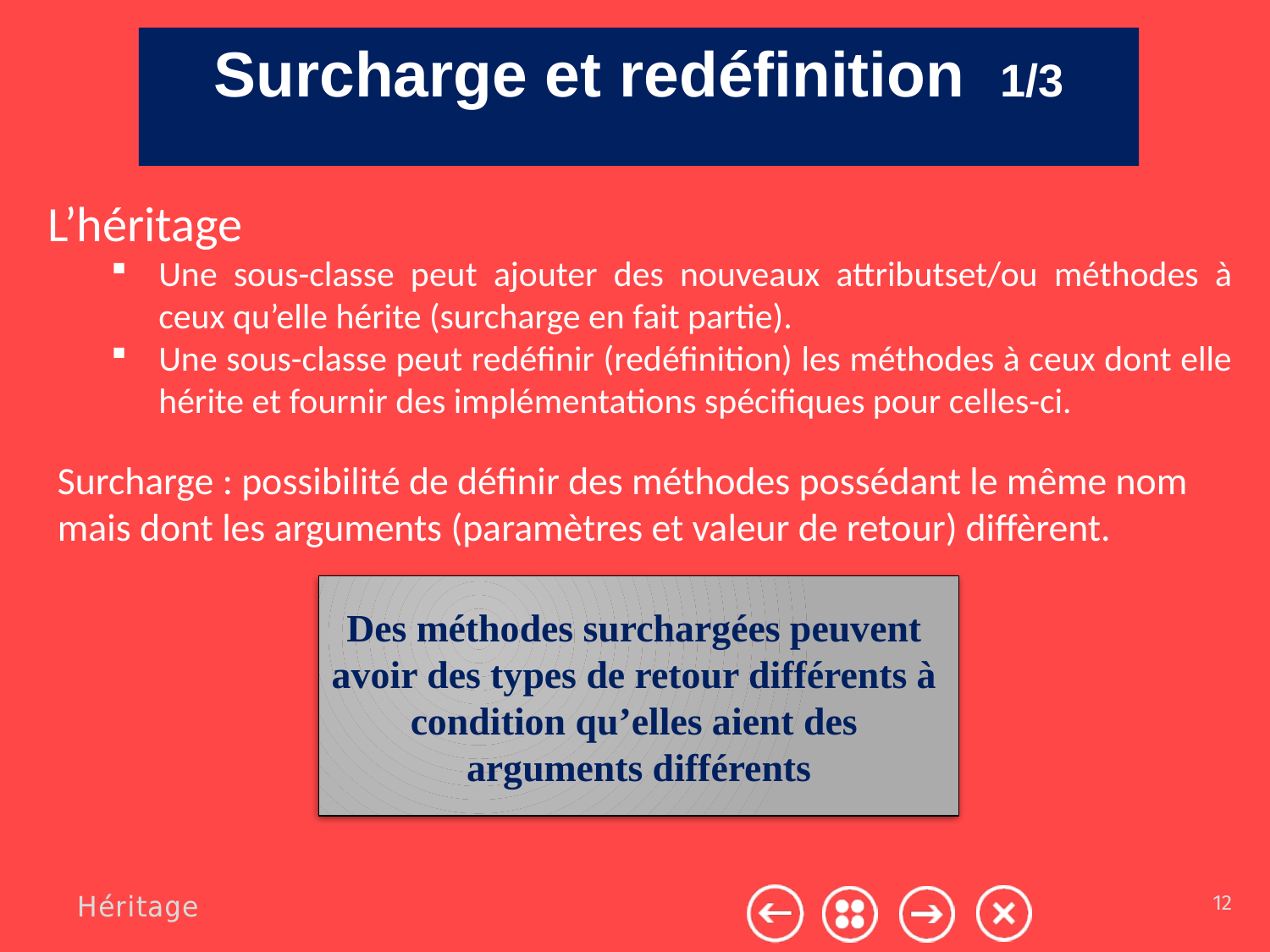

Surcharge et redéfinition  1/3
L’héritage
Une sous-classe peut ajouter des nouveaux attributset/ou méthodes à ceux qu’elle hérite (surcharge en fait partie).
Une sous-classe peut redéfinir (redéfinition) les méthodes à ceux dont elle hérite et fournir des implémentations spécifiques pour celles-ci.
Surcharge : possibilité de définir des méthodes possédant le même nom mais dont les arguments (paramètres et valeur de retour) diffèrent.
Des méthodes surchargées peuvent
avoir des types de retour différents à
condition qu’elles aient des
arguments différents
Héritage
12